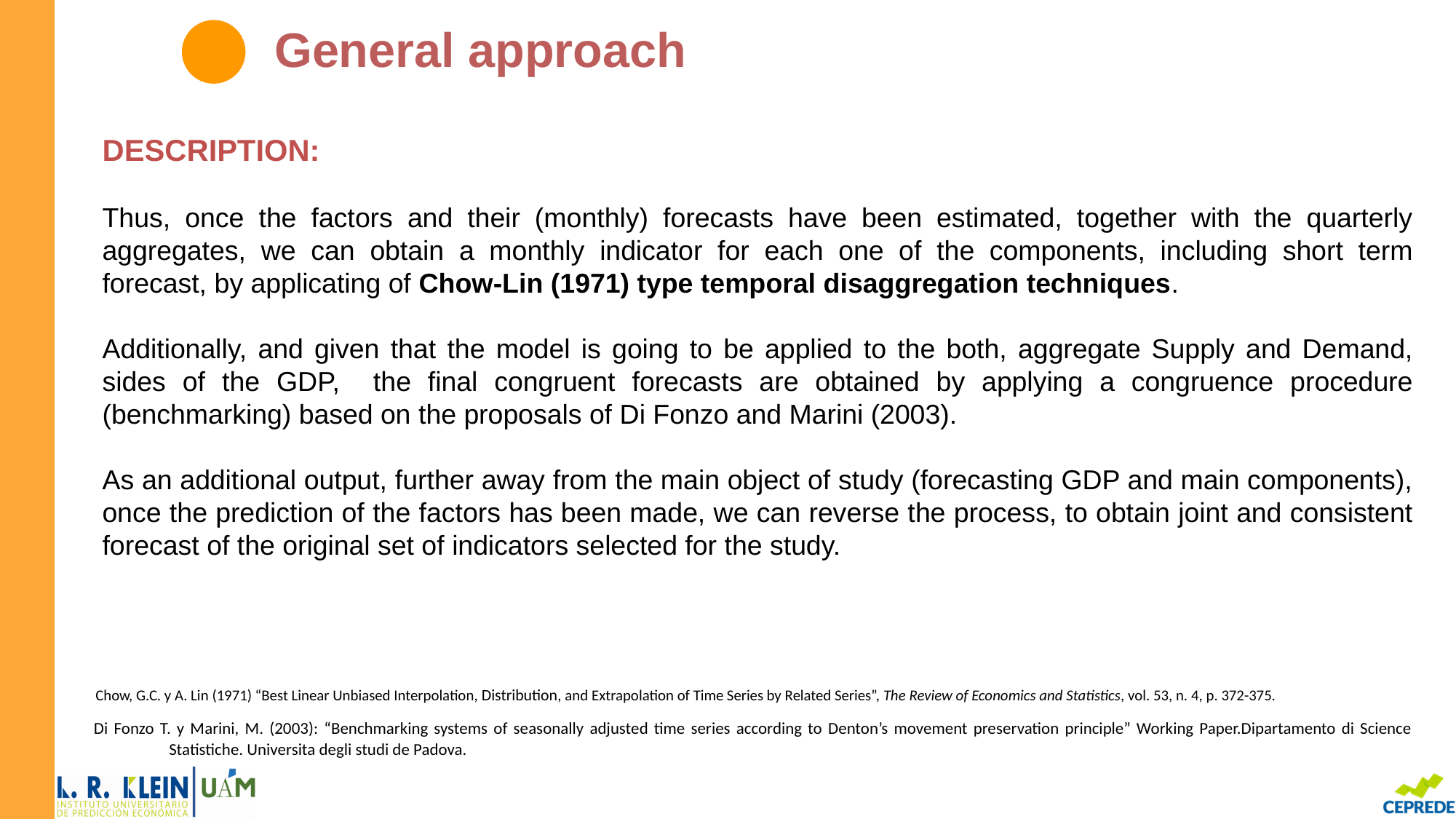

General approach

DESCRIPTION:

Thus, once the factors and their (monthly) forecasts have been estimated, together with the quarterly aggregates, we can obtain a monthly indicator for each one of the components, including short term forecast, by applicating of Chow-Lin (1971) type temporal disaggregation techniques.

Additionally, and given that the model is going to be applied to the both, aggregate Supply and Demand, sides of the GDP,  the final congruent forecasts are obtained by applying a congruence procedure (benchmarking) based on the proposals of Di Fonzo and Marini (2003).

As an additional output, further away from the main object of study (forecasting GDP and main components), once the prediction of the factors has been made, we can reverse the process, to obtain joint and consistent forecast of the original set of indicators selected for the study.
Chow, G.C. y A. Lin (1971) “Best Linear Unbiased Interpolation, Distribution, and Extrapolation of Time Series by Related Series”, The Review of Economics and Statistics, vol. 53, n. 4, p. 372-375.
Di Fonzo T. y Marini, M. (2003): “Benchmarking systems of seasonally adjusted time series according to Denton’s movement preservation principle” Working Paper.Dipartamento di Science Statistiche. Universita degli studi de Padova.